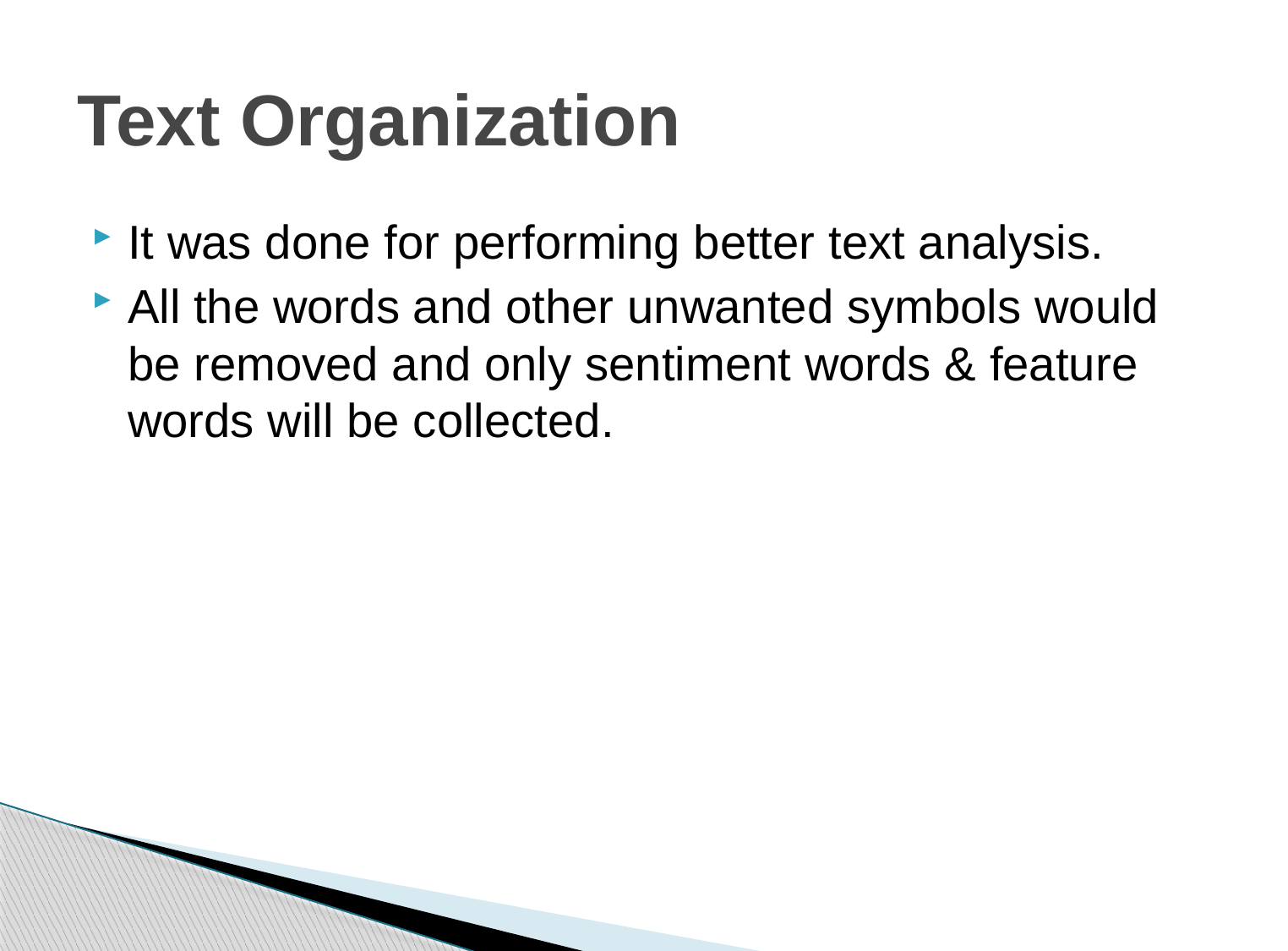

# Text Organization
It was done for performing better text analysis.
All the words and other unwanted symbols would be removed and only sentiment words & feature words will be collected.